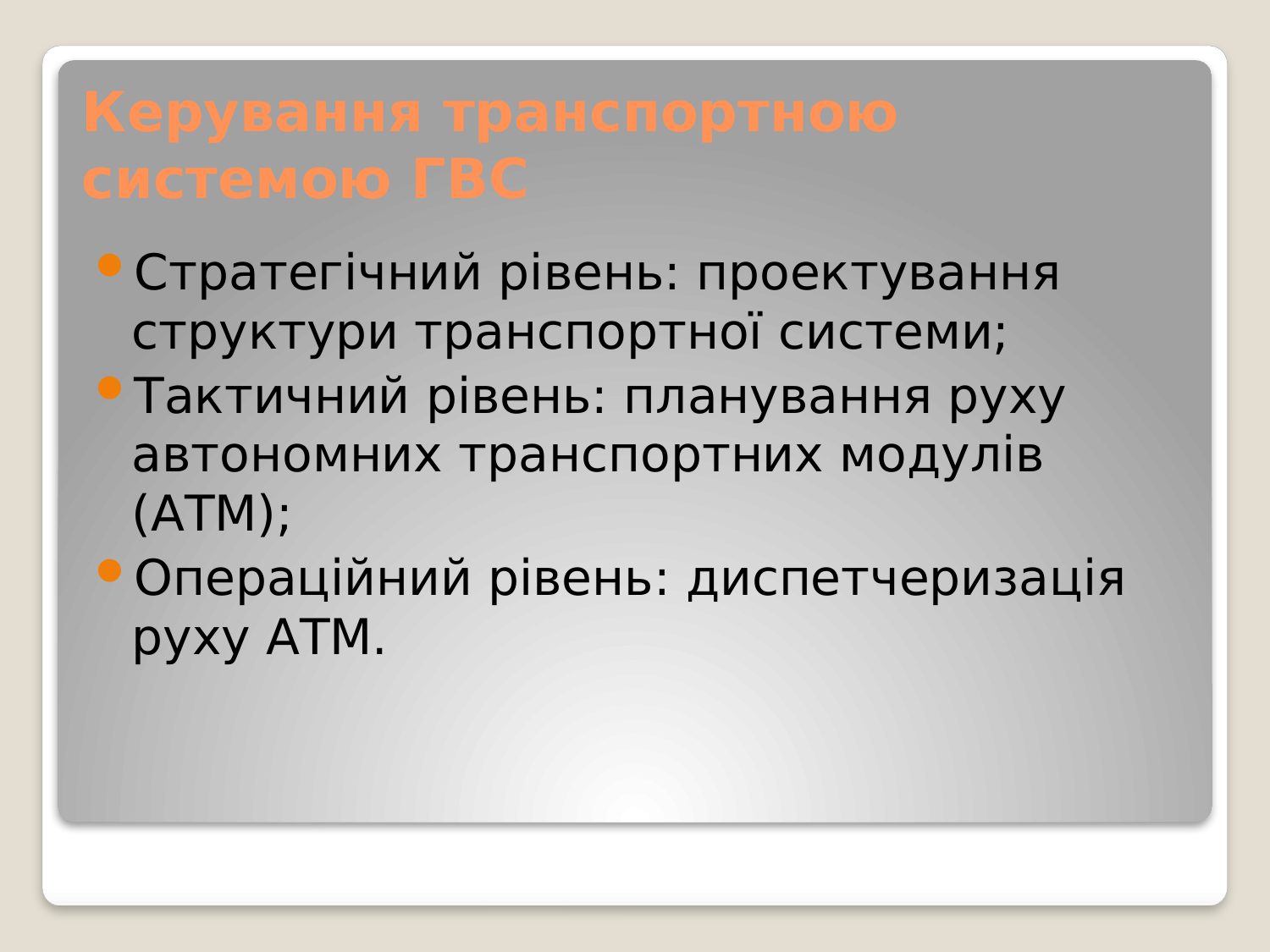

# Керування транспортною системою ГВС
Стратегічний рівень: проектування структури транспортної системи;
Тактичний рівень: планування руху автономних транспортних модулів (АТМ);
Операційний рівень: диспетчеризація руху АТМ.